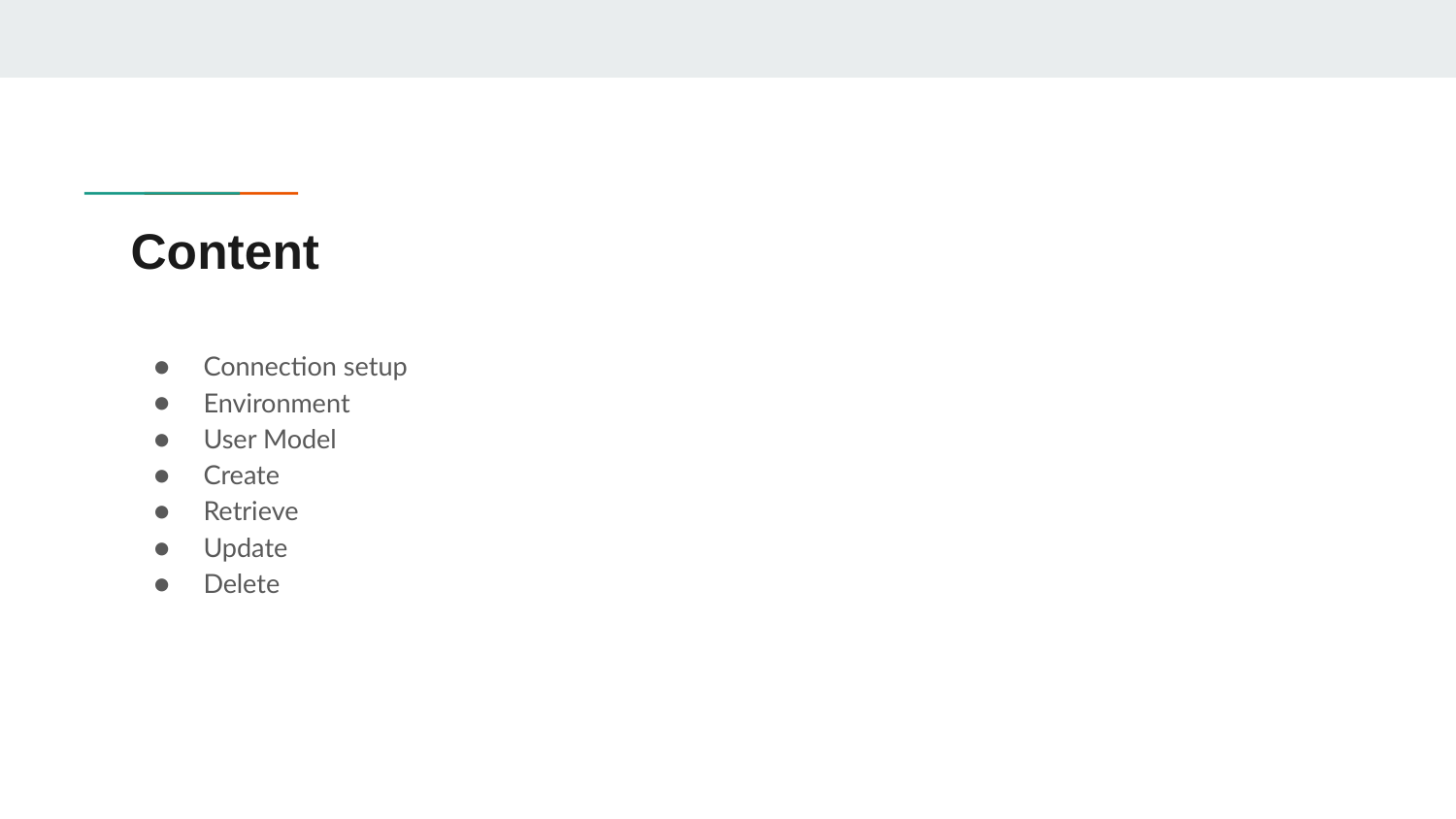

# Content
Connection setup
Environment
User Model
Create
Retrieve
Update
Delete